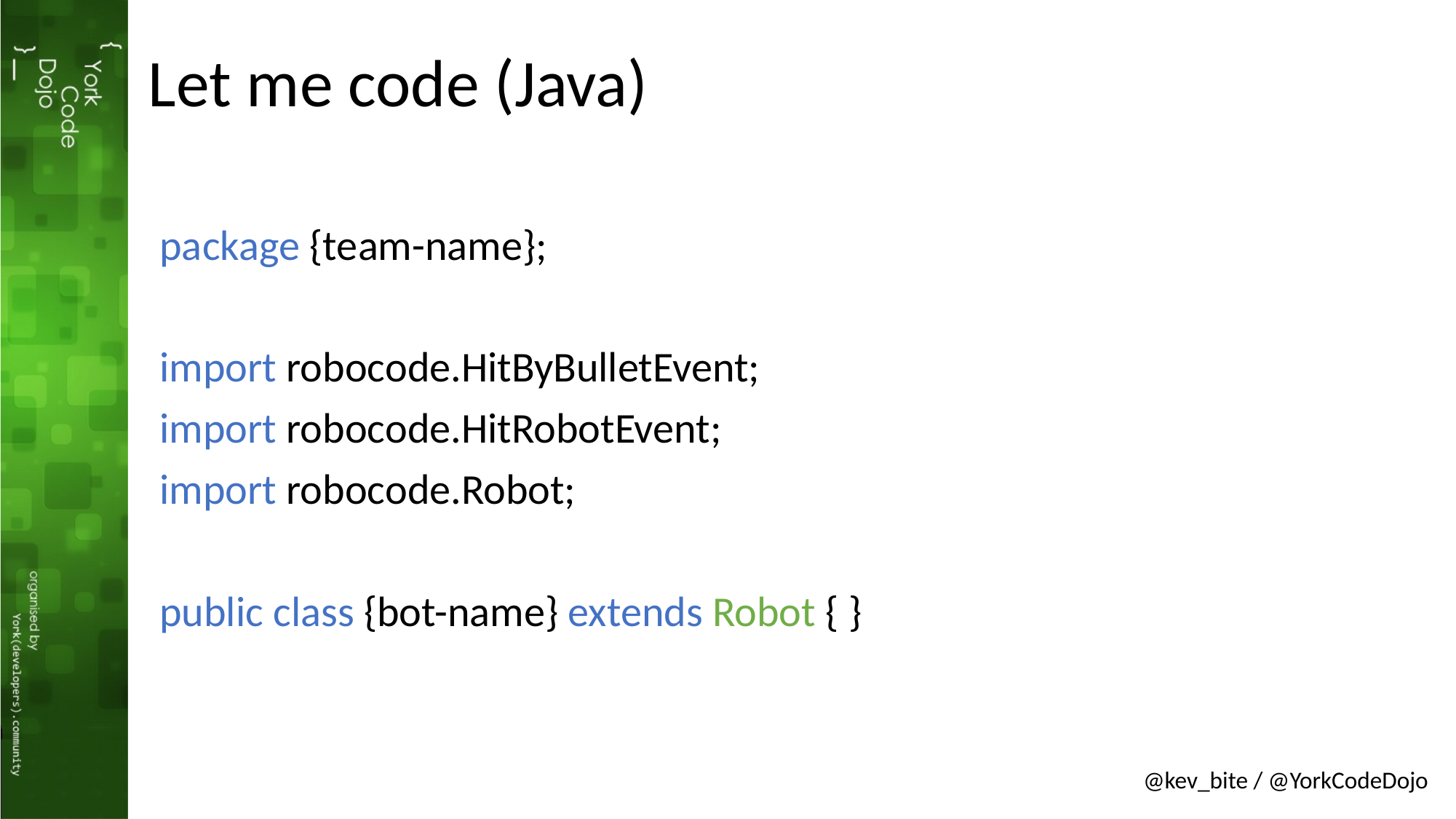

# Let me code (Java)
package {team-name};

import robocode.HitByBulletEvent;
import robocode.HitRobotEvent;
import robocode.Robot;

public class {bot-name} extends Robot { }
@kev_bite / @YorkCodeDojo